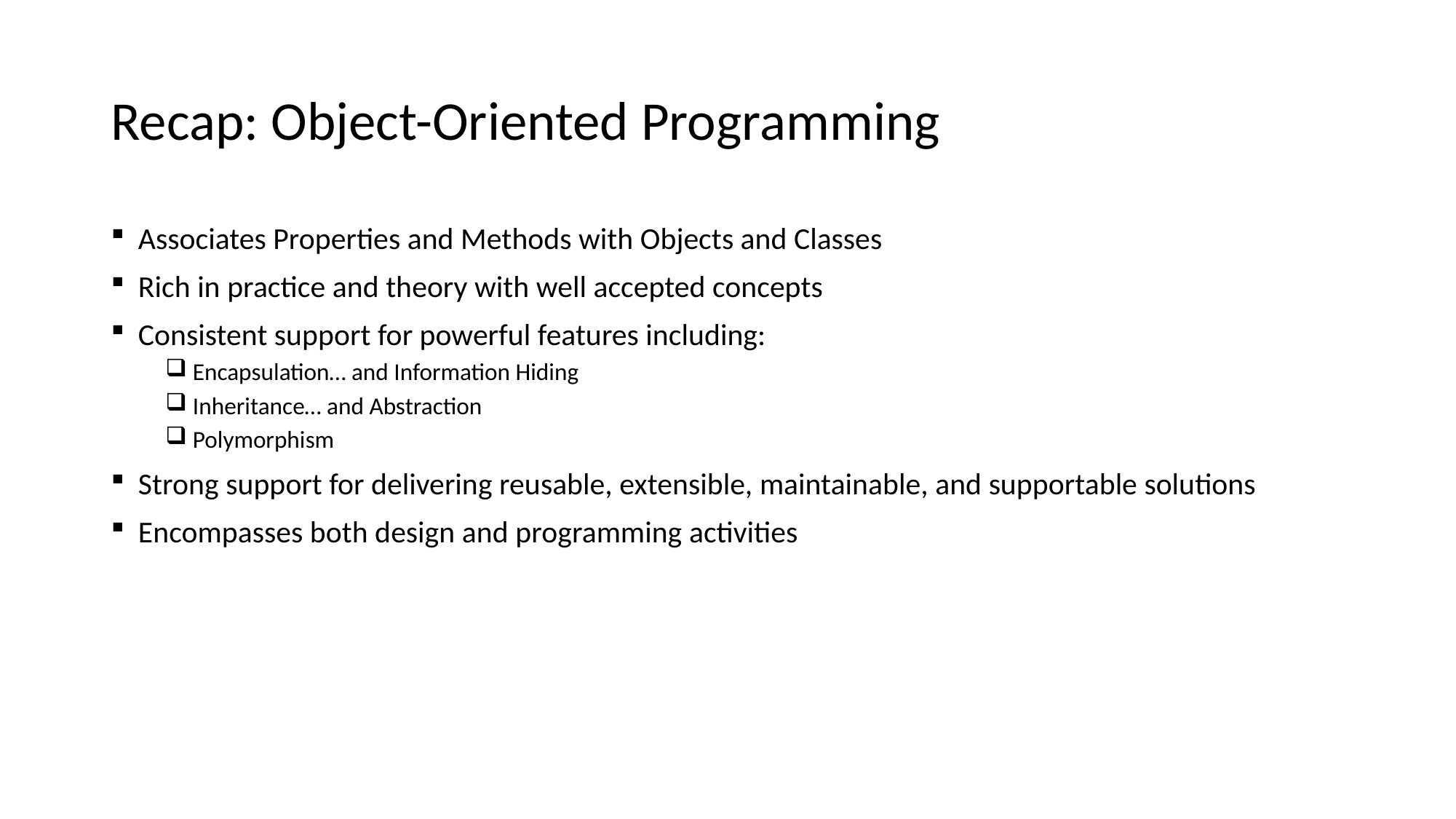

# Recap: Object-Oriented Programming
Associates Properties and Methods with Objects and Classes
Rich in practice and theory with well accepted concepts
Consistent support for powerful features including:
Encapsulation… and Information Hiding
Inheritance… and Abstraction
Polymorphism
Strong support for delivering reusable, extensible, maintainable, and supportable solutions
Encompasses both design and programming activities